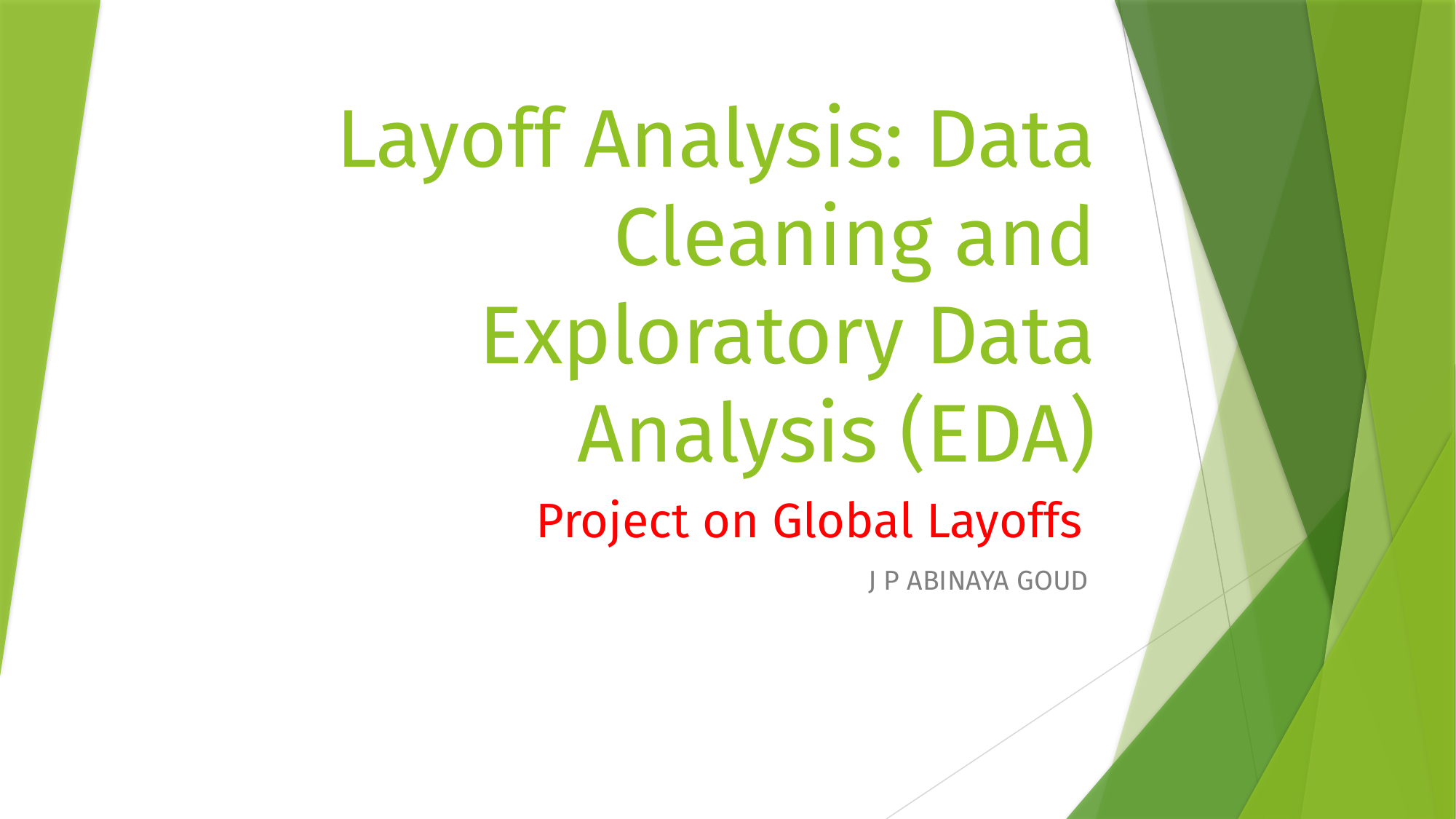

# Layoff Analysis: Data Cleaning and Exploratory Data Analysis (EDA)
Project on Global Layoffs
J P ABINAYA GOUD